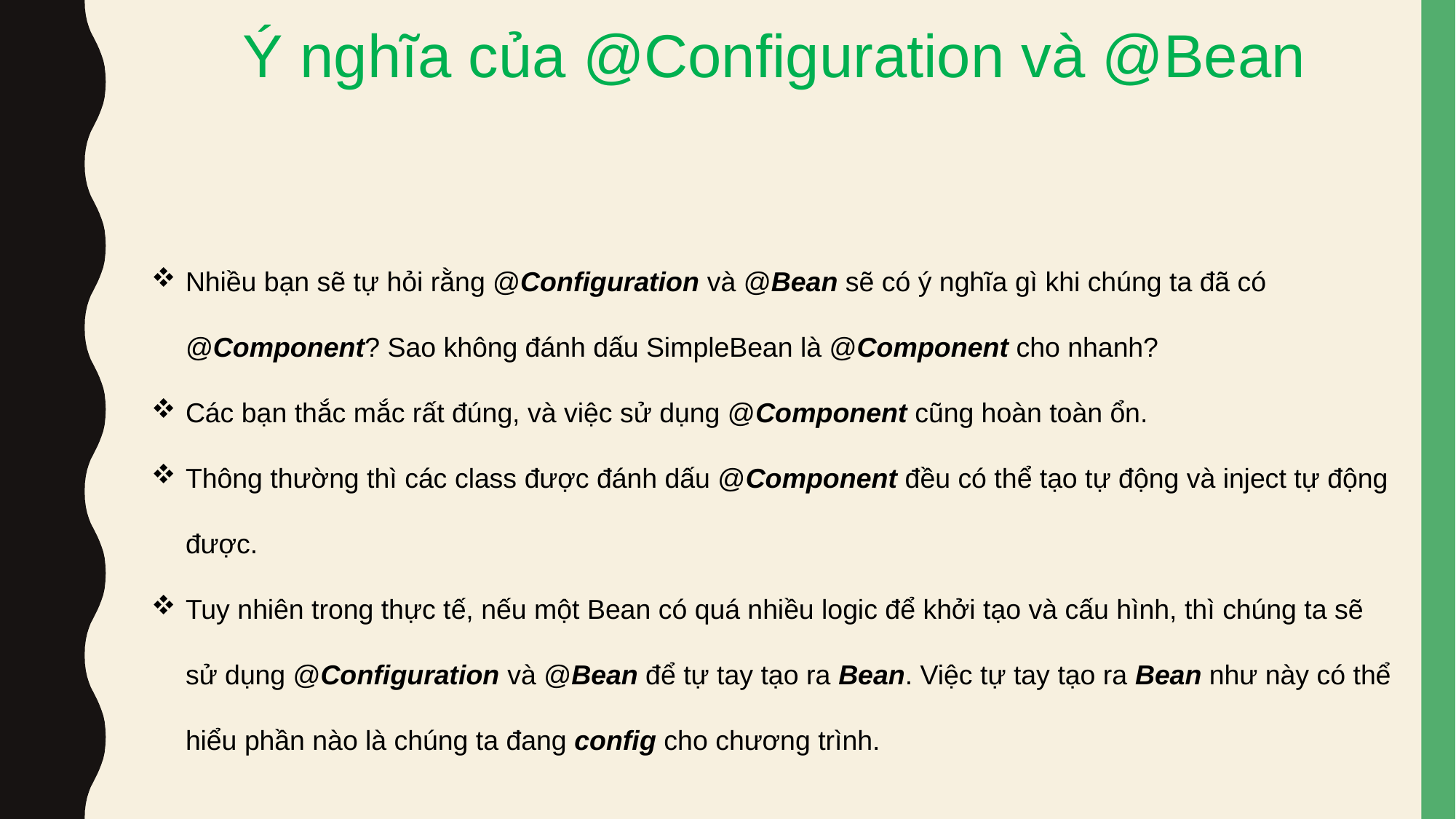

Ý nghĩa của @Configuration và @Bean
Nhiều bạn sẽ tự hỏi rằng @Configuration và @Bean sẽ có ý nghĩa gì khi chúng ta đã có @Component? Sao không đánh dấu SimpleBean là @Component cho nhanh?
Các bạn thắc mắc rất đúng, và việc sử dụng @Component cũng hoàn toàn ổn.
Thông thường thì các class được đánh dấu @Component đều có thể tạo tự động và inject tự động được.
Tuy nhiên trong thực tế, nếu một Bean có quá nhiều logic để khởi tạo và cấu hình, thì chúng ta sẽ sử dụng @Configuration và @Bean để tự tay tạo ra Bean. Việc tự tay tạo ra Bean như này có thể hiểu phần nào là chúng ta đang config cho chương trình.